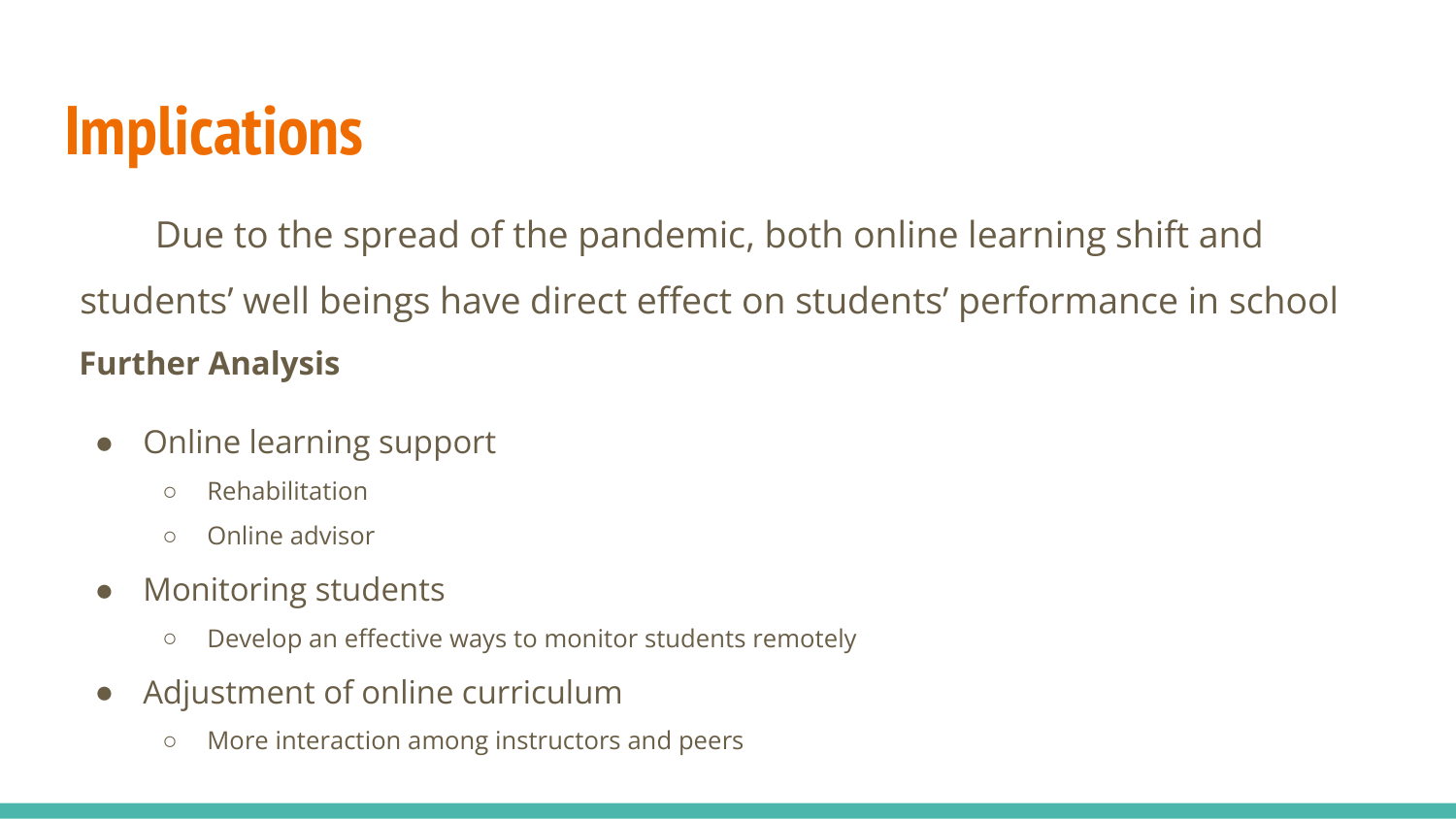

# Implications
Due to the spread of the pandemic, both online learning shift and students’ well beings have direct effect on students’ performance in school
Further Analysis
Online learning support
Rehabilitation
Online advisor
Monitoring students
Develop an effective ways to monitor students remotely
Adjustment of online curriculum
More interaction among instructors and peers